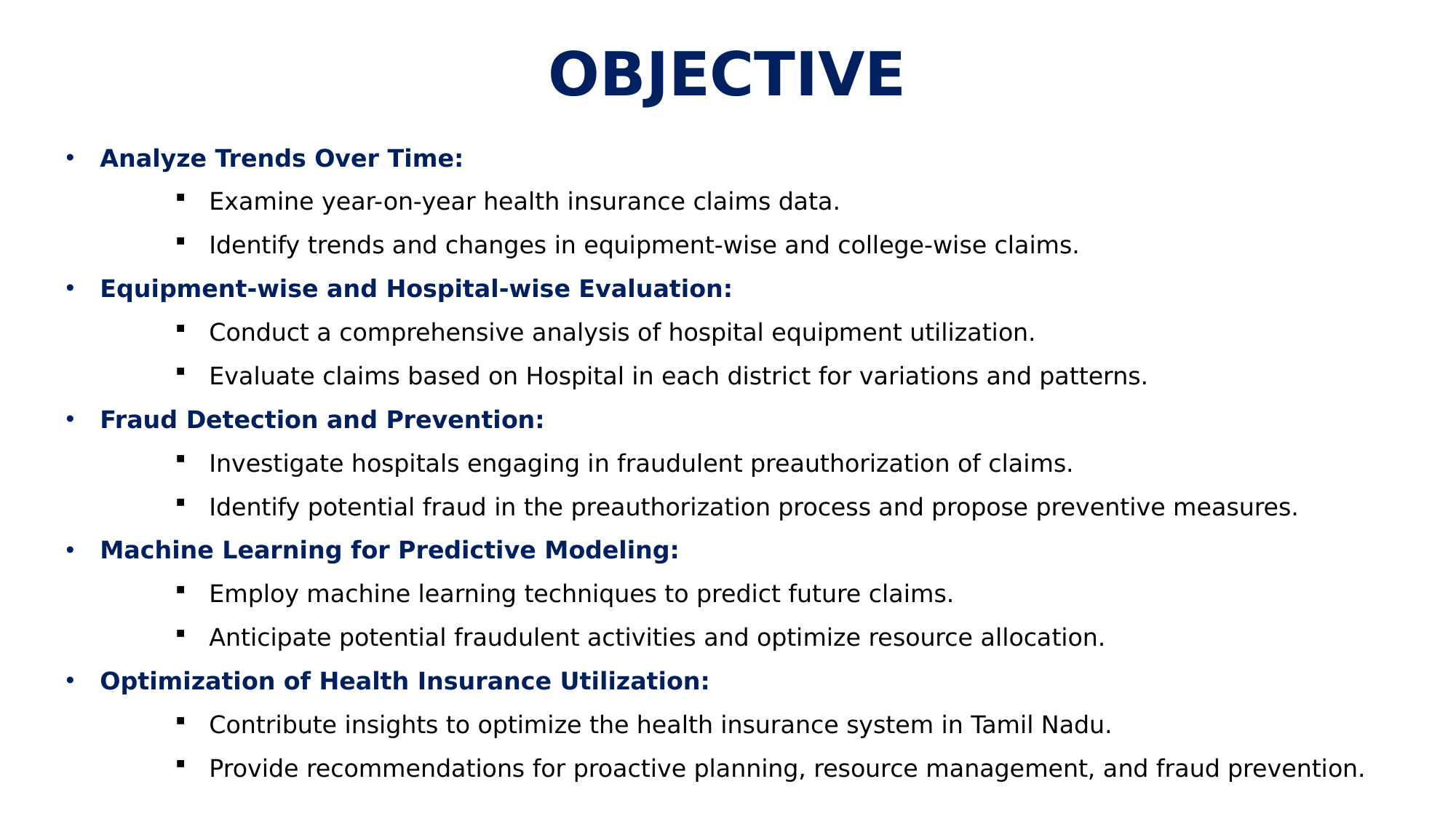

OBJECTIVE
Analyze Trends Over Time:
Examine year-on-year health insurance claims data.
Identify trends and changes in equipment-wise and college-wise claims.
Equipment-wise and Hospital-wise Evaluation:
Conduct a comprehensive analysis of hospital equipment utilization.
Evaluate claims based on Hospital in each district for variations and patterns.
Fraud Detection and Prevention:
Investigate hospitals engaging in fraudulent preauthorization of claims.
Identify potential fraud in the preauthorization process and propose preventive measures.
Machine Learning for Predictive Modeling:
Employ machine learning techniques to predict future claims.
Anticipate potential fraudulent activities and optimize resource allocation.
Optimization of Health Insurance Utilization:
Contribute insights to optimize the health insurance system in Tamil Nadu.
Provide recommendations for proactive planning, resource management, and fraud prevention.